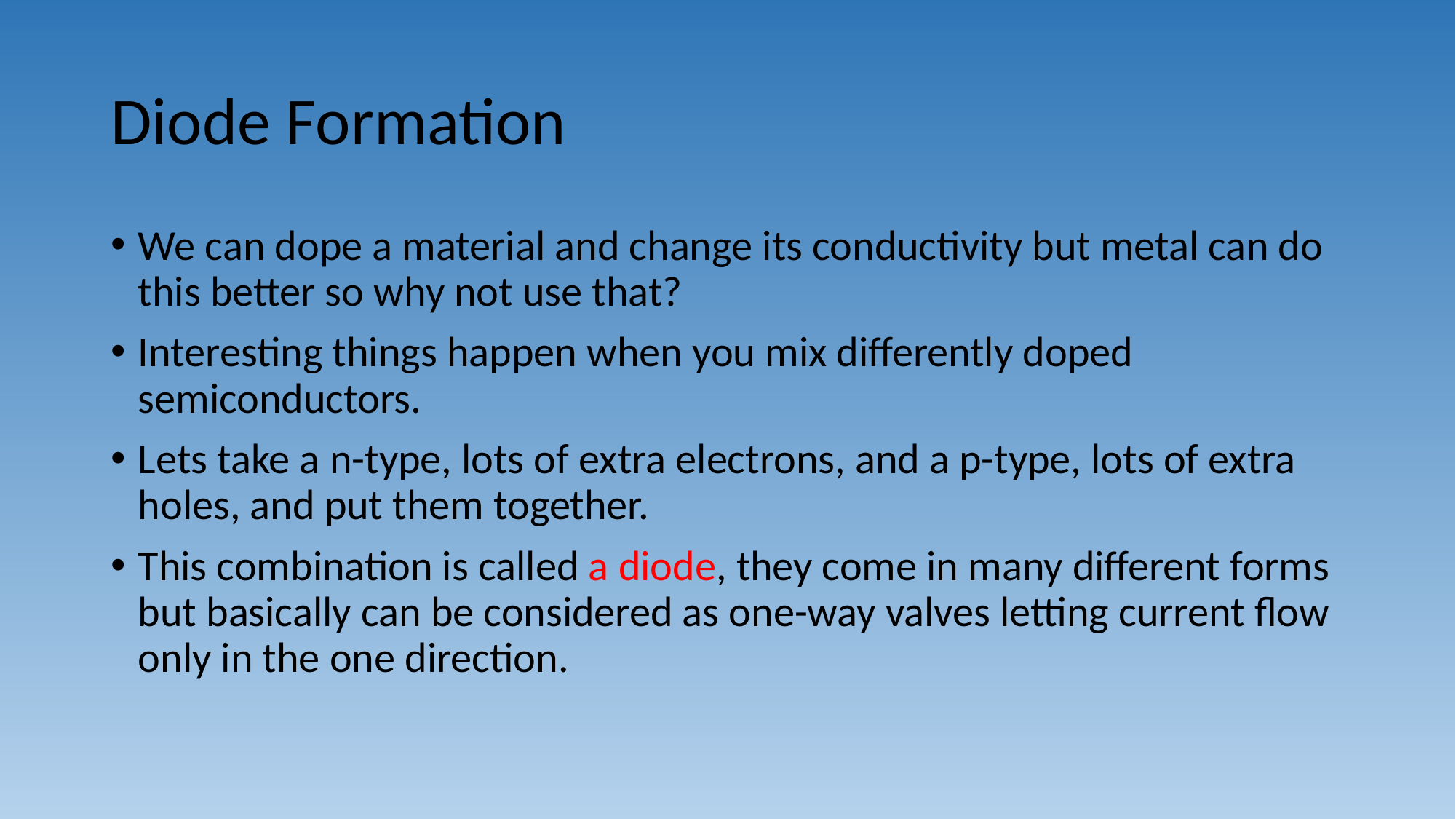

# Diode Formation
We can dope a material and change its conductivity but metal can do this better so why not use that?
Interesting things happen when you mix differently doped semiconductors.
Lets take a n-type, lots of extra electrons, and a p-type, lots of extra holes, and put them together.
This combination is called a diode, they come in many different forms but basically can be considered as one-way valves letting current flow only in the one direction.